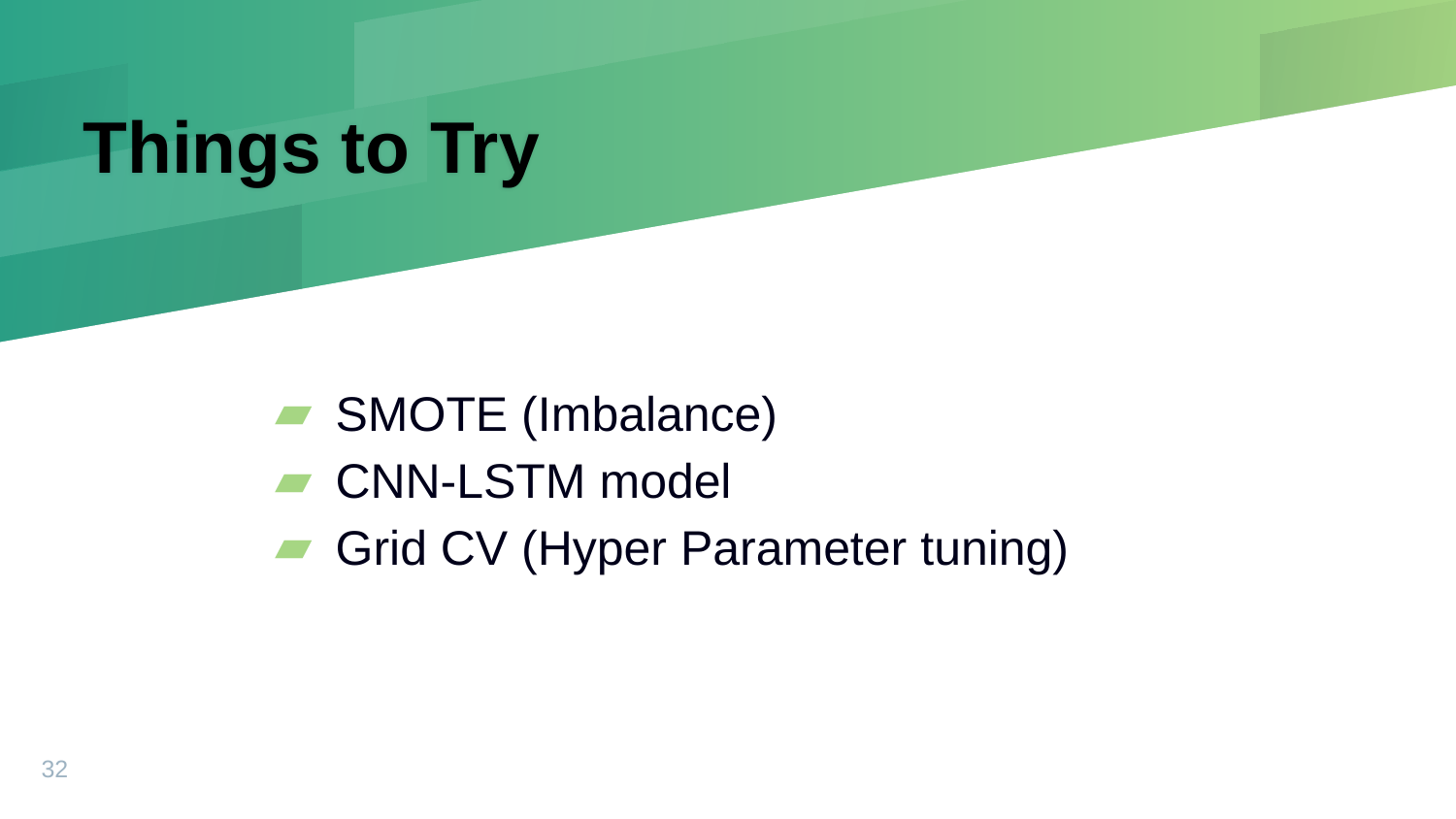

# Things to Try

SMOTE (Imbalance)
CNN-LSTM model
Grid CV (Hyper Parameter tuning)
32